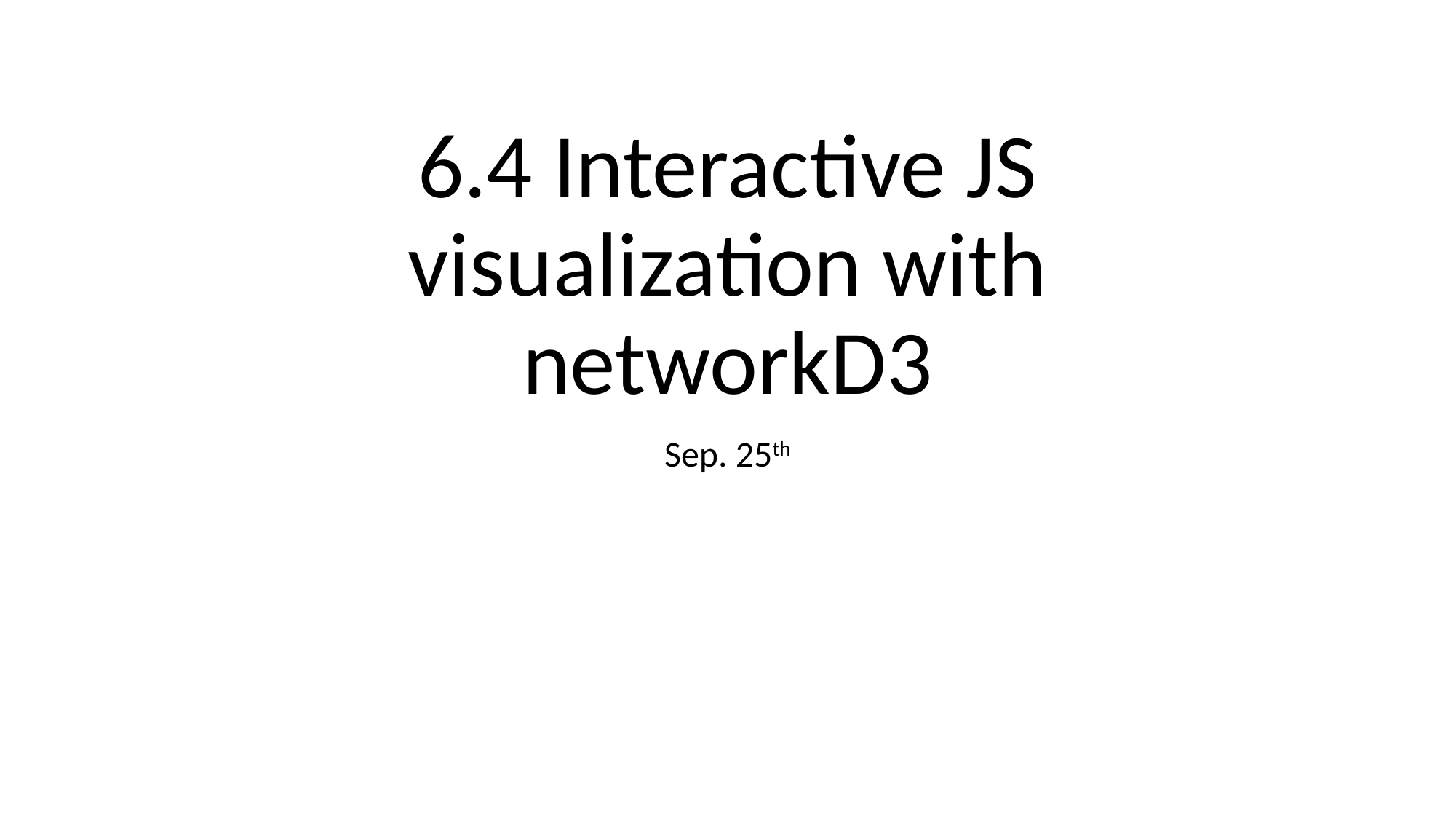

# 6.4 Interactive JS visualization with networkD3
Sep. 25th